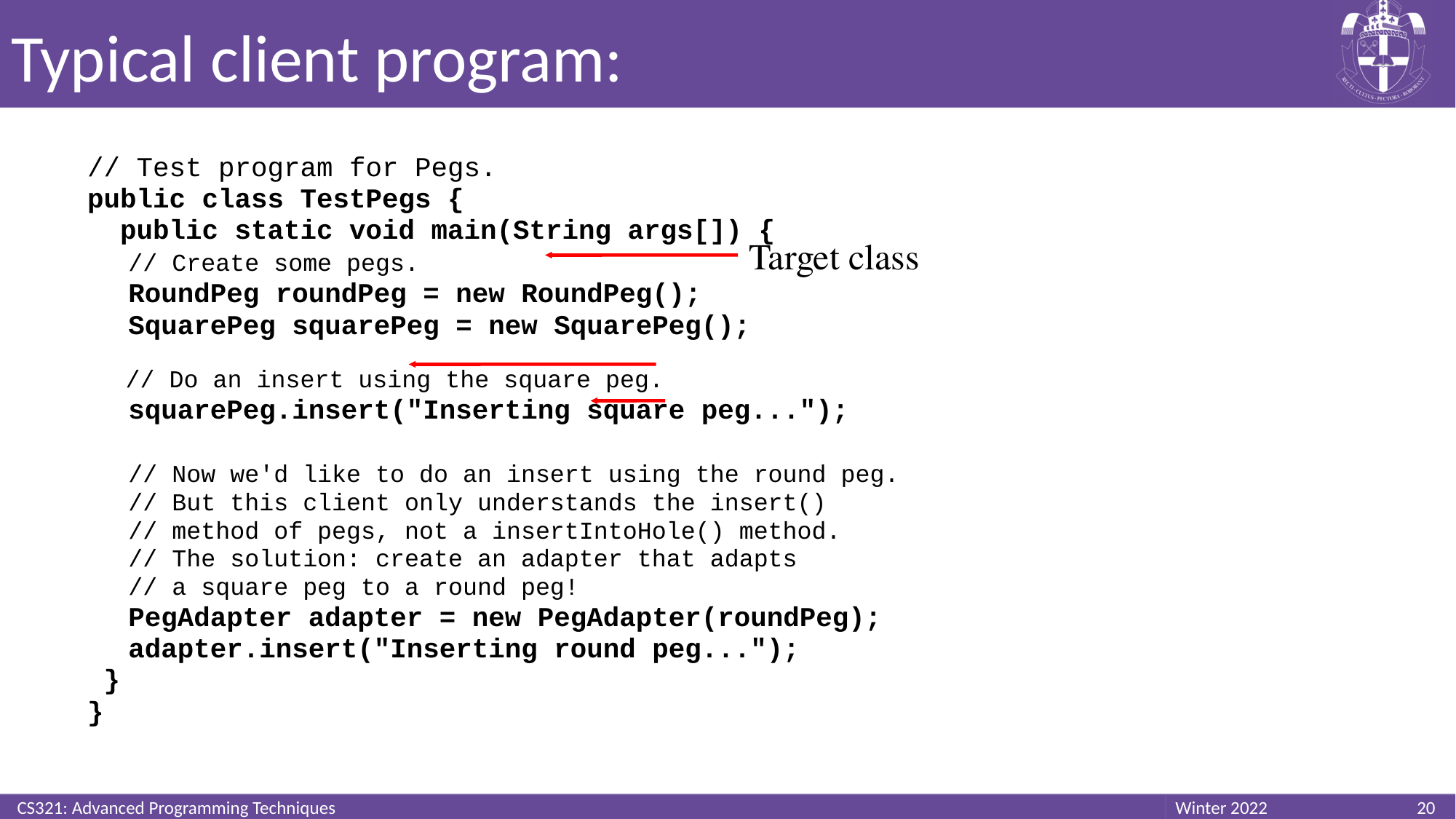

# Typical client program:

// Test program for Pegs.
public class TestPegs {
  public static void main(String args[]) {
	// Create some pegs.
	RoundPeg roundPeg = new RoundPeg();
	SquarePeg squarePeg = new SquarePeg();

   // Do an insert using the square peg.
	squarePeg.insert("Inserting square peg...");

	// Now we'd like to do an insert using the round peg.
	// But this client only understands the insert()
	// method of pegs, not a insertIntoHole() method.
	// The solution: create an adapter that adapts
	// a square peg to a round peg!
	PegAdapter adapter = new PegAdapter(roundPeg);
	adapter.insert("Inserting round peg...");
 }
}
Target class

CS321: Advanced Programming Techniques
20
Winter 2022